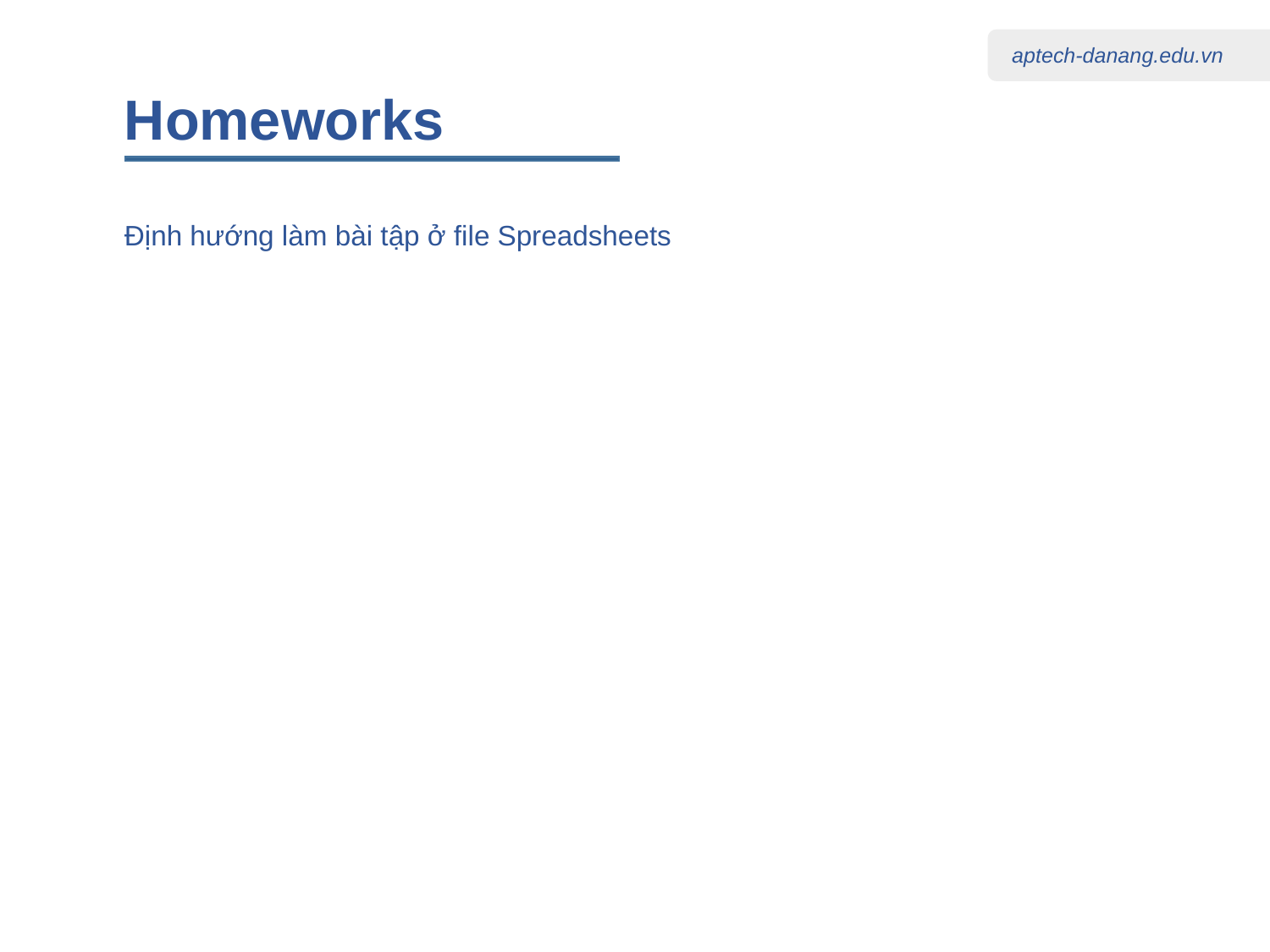

Homeworks

Định hướng làm bài tập ở file Spreadsheets